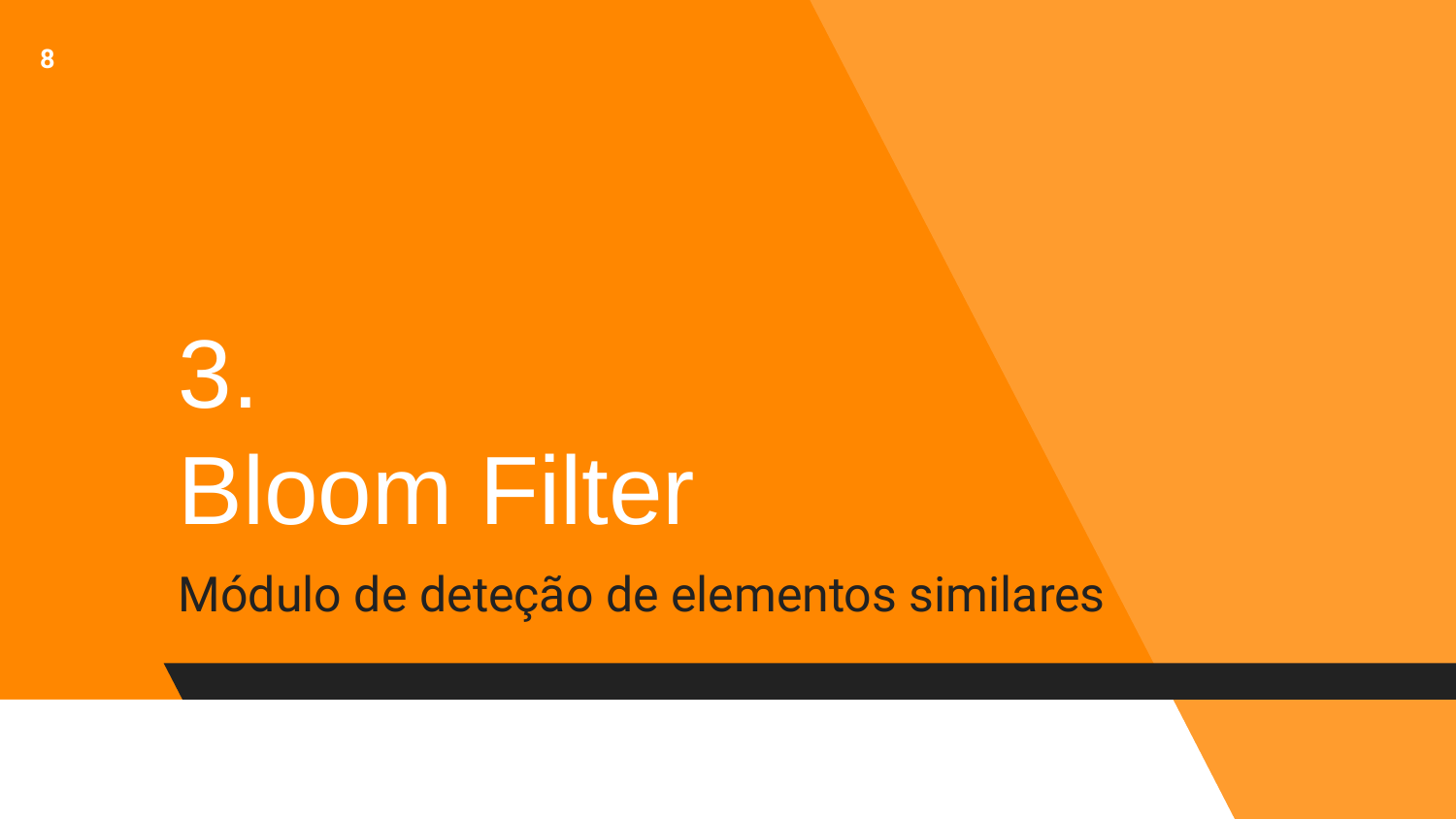

8
# 3.
Bloom Filter
Módulo de deteção de elementos similares